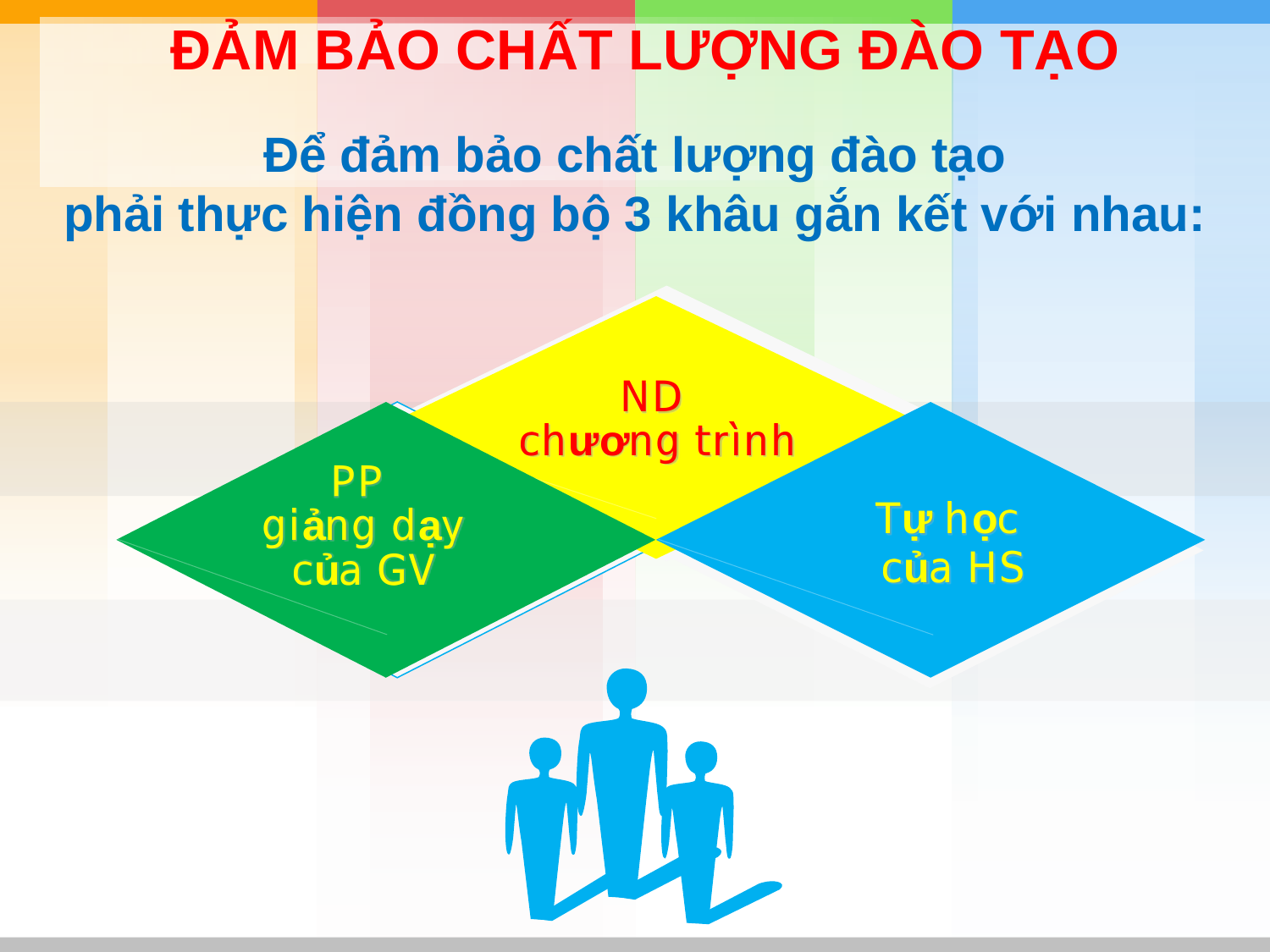

ĐẢM BẢO CHẤT LƯỢNG ĐÀO TẠO
Để đảm bảo chất lượng đào tạo
phải thực hiện đồng bộ 3 khâu gắn kết với nhau:

ND
 chương trình

PP
giảng dạy của GV
Tự học
của HS